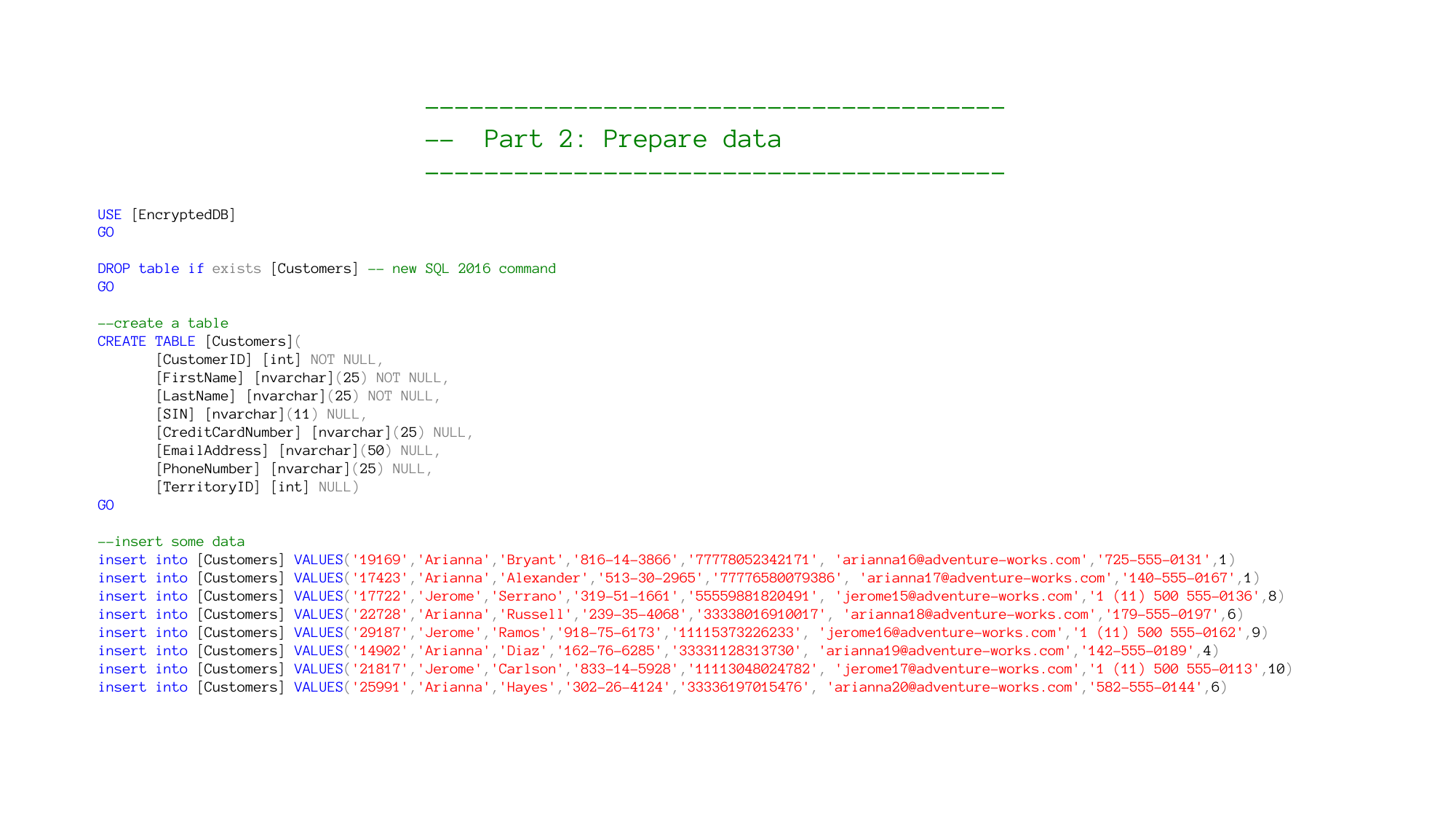

---------------------------------------
--  Part 2: Prepare data
---------------------------------------

USE [EncryptedDB]
GO

DROP table if exists [Customers] -- new SQL 2016 command
GO

--create a table
CREATE TABLE [Customers](
       [CustomerID] [int] NOT NULL,
       [FirstName] [nvarchar](25) NOT NULL,
       [LastName] [nvarchar](25) NOT NULL,
       [SIN] [nvarchar](11) NULL,
       [CreditCardNumber] [nvarchar](25) NULL,
       [EmailAddress] [nvarchar](50) NULL,
       [PhoneNumber] [nvarchar](25) NULL,
       [TerritoryID] [int] NULL)
GO

--insert some data
insert into [Customers] VALUES('19169','Arianna','Bryant','816-14-3866','77778052342171', 'arianna16@adventure-works.com','725-555-0131',1)
insert into [Customers] VALUES('17423','Arianna','Alexander','513-30-2965','77776580079386', 'arianna17@adventure-works.com','140-555-0167',1)
insert into [Customers] VALUES('17722','Jerome','Serrano','319-51-1661','55559881820491', 'jerome15@adventure-works.com','1 (11) 500 555-0136',8)
insert into [Customers] VALUES('22728','Arianna','Russell','239-35-4068','33338016910017', 'arianna18@adventure-works.com','179-555-0197',6)
insert into [Customers] VALUES('29187','Jerome','Ramos','918-75-6173','11115373226233', 'jerome16@adventure-works.com','1 (11) 500 555-0162',9)
insert into [Customers] VALUES('14902','Arianna','Diaz','162-76-6285','33331128313730', 'arianna19@adventure-works.com','142-555-0189',4)
insert into [Customers] VALUES('21817','Jerome','Carlson','833-14-5928','11113048024782', 'jerome17@adventure-works.com','1 (11) 500 555-0113',10)
insert into [Customers] VALUES('25991','Arianna','Hayes','302-26-4124','33336197015476', 'arianna20@adventure-works.com','582-555-0144',6)